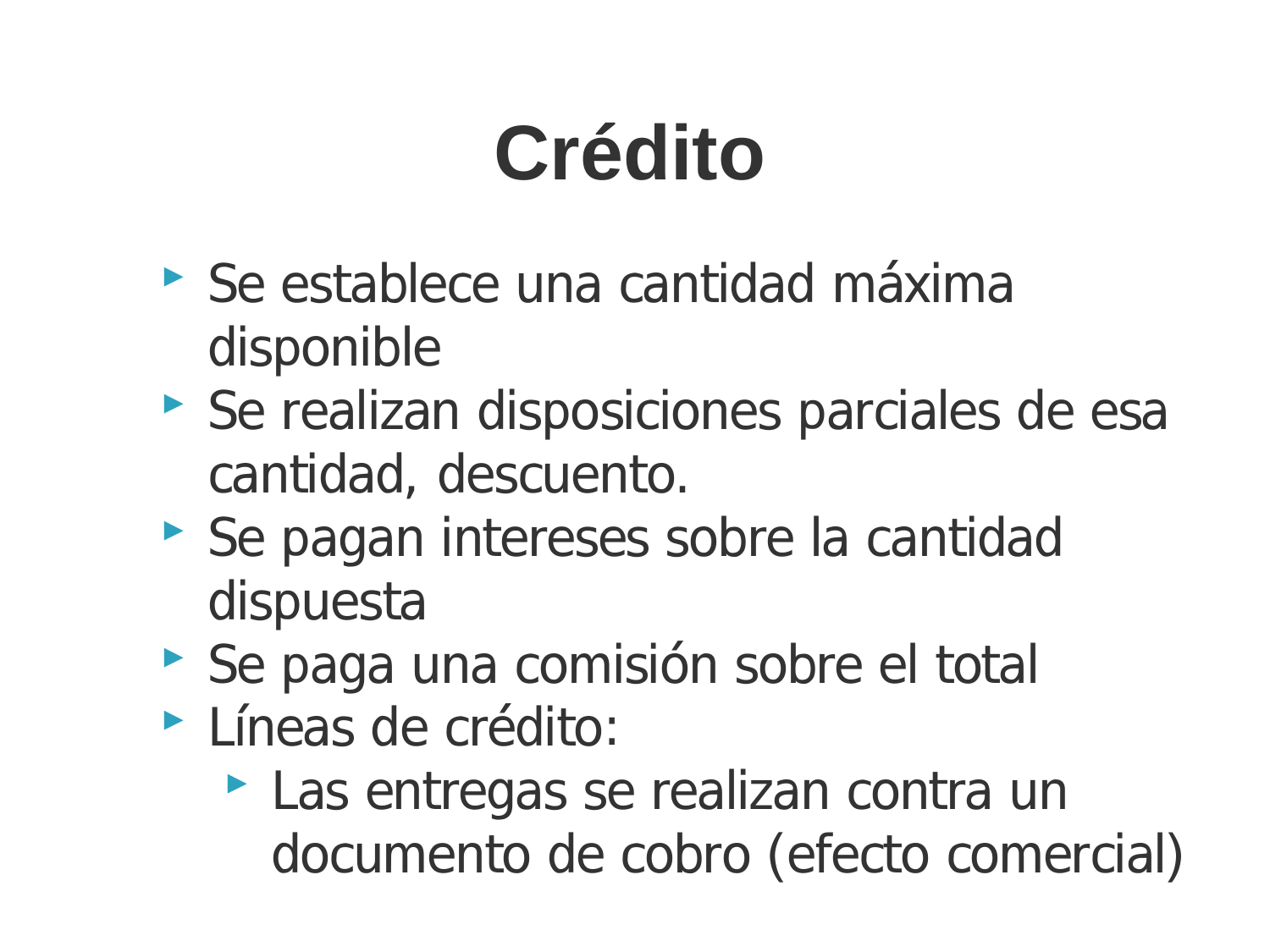

# Crédito
Se establece una cantidad máxima disponible
Se realizan disposiciones parciales de esa cantidad, descuento.
Se pagan intereses sobre la cantidad dispuesta
Se paga una comisión sobre el total
Líneas de crédito:
Las entregas se realizan contra un documento de cobro (efecto comercial)